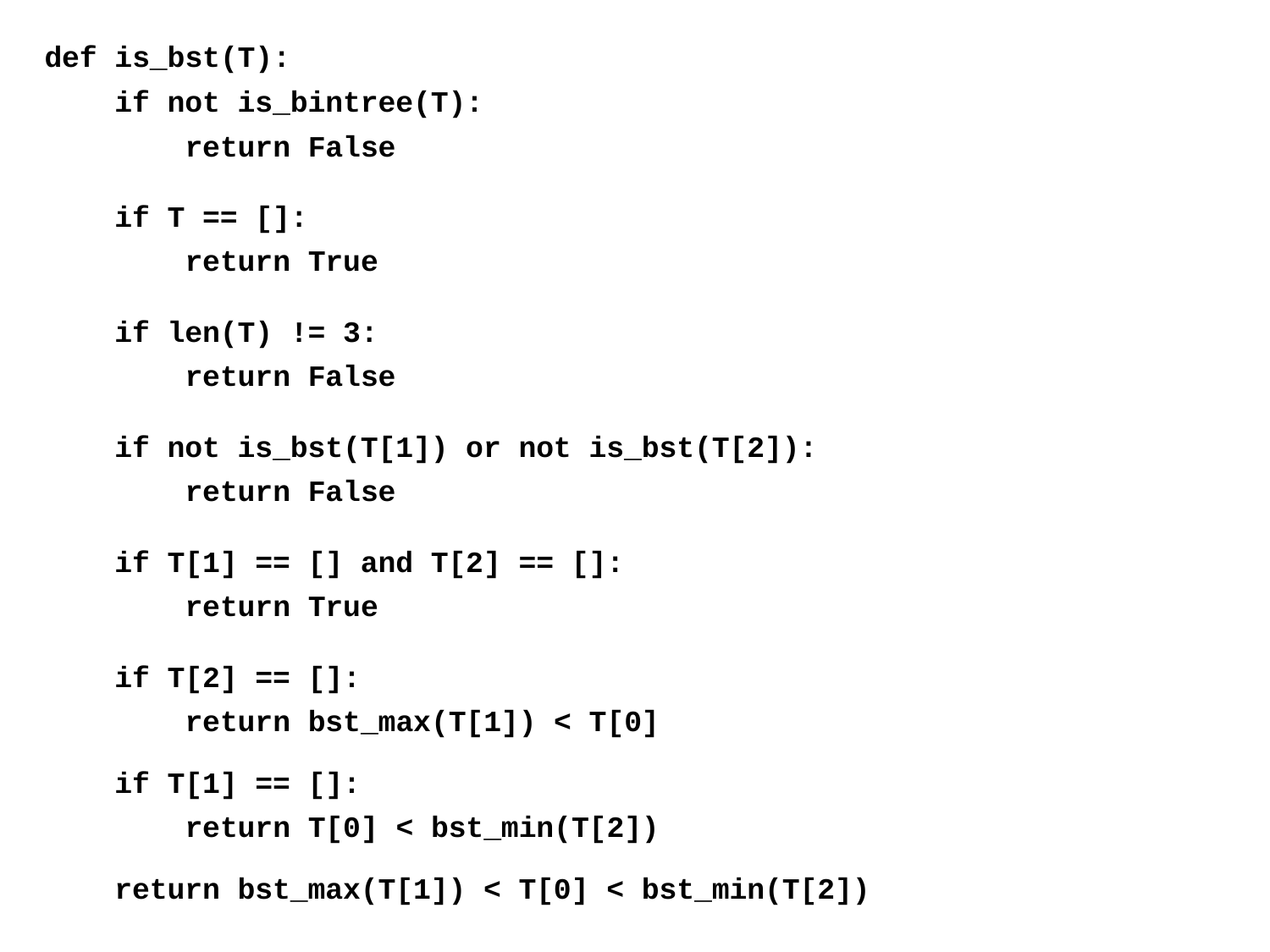

def is_bst(T):
    if not is_bintree(T):
        return False

    if T == []:
        return True

    if len(T) != 3:
        return False

    if not is_bst(T[1]) or not is_bst(T[2]):
        return False

    if T[1] == [] and T[2] == []:
        return True

    if T[2] == []:
        return bst_max(T[1]) < T[0]
    if T[1] == []:
        return T[0] < bst_min(T[2])
    return bst_max(T[1]) < T[0] < bst_min(T[2])